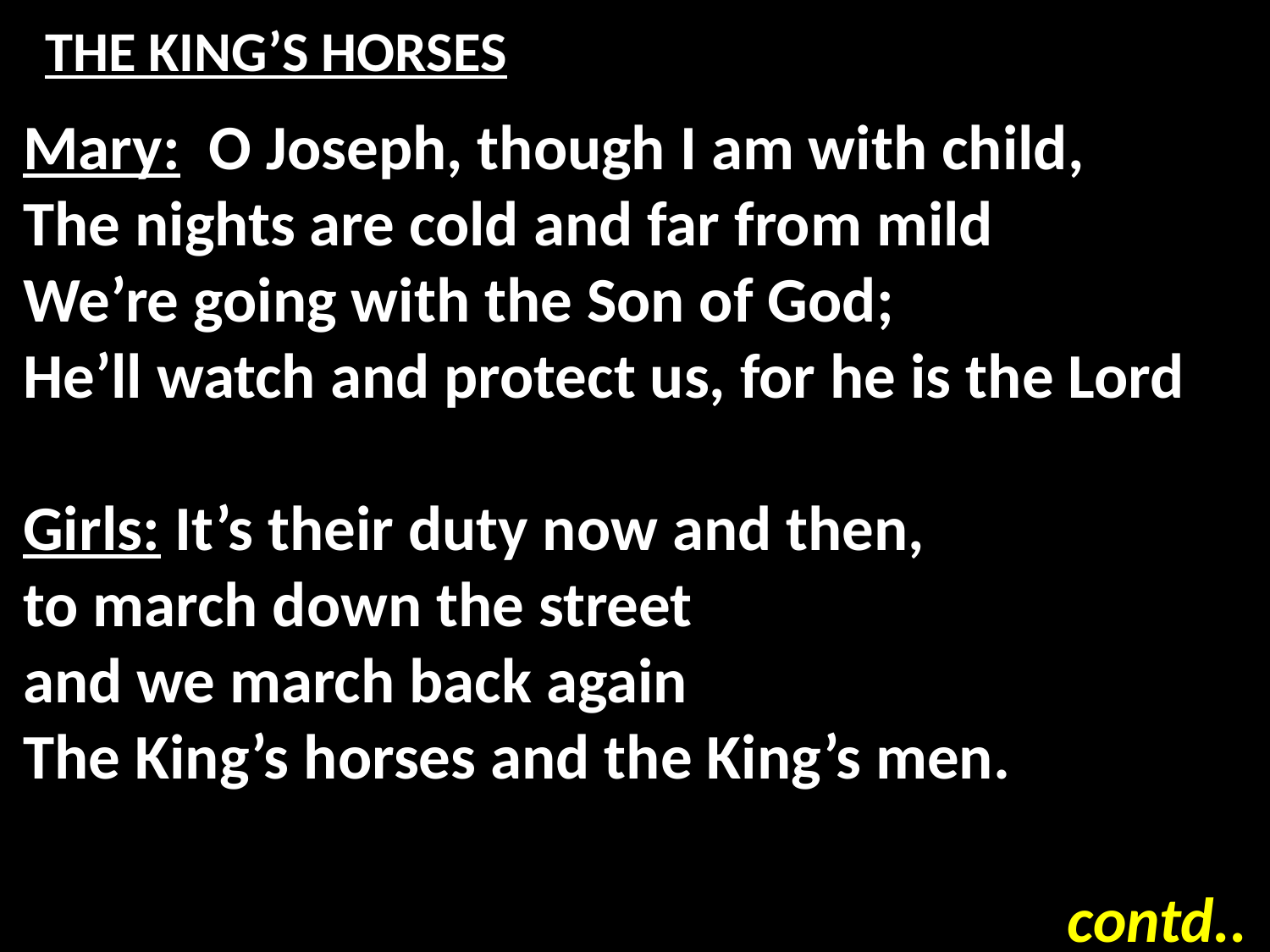

# THE KING’S HORSES
Mary:  O Joseph, though I am with child,
The nights are cold and far from mild
We’re going with the Son of God;
He’ll watch and protect us, for he is the Lord

Girls: It’s their duty now and then,
to march down the street
and we march back again
The King’s horses and the King’s men.
contd..